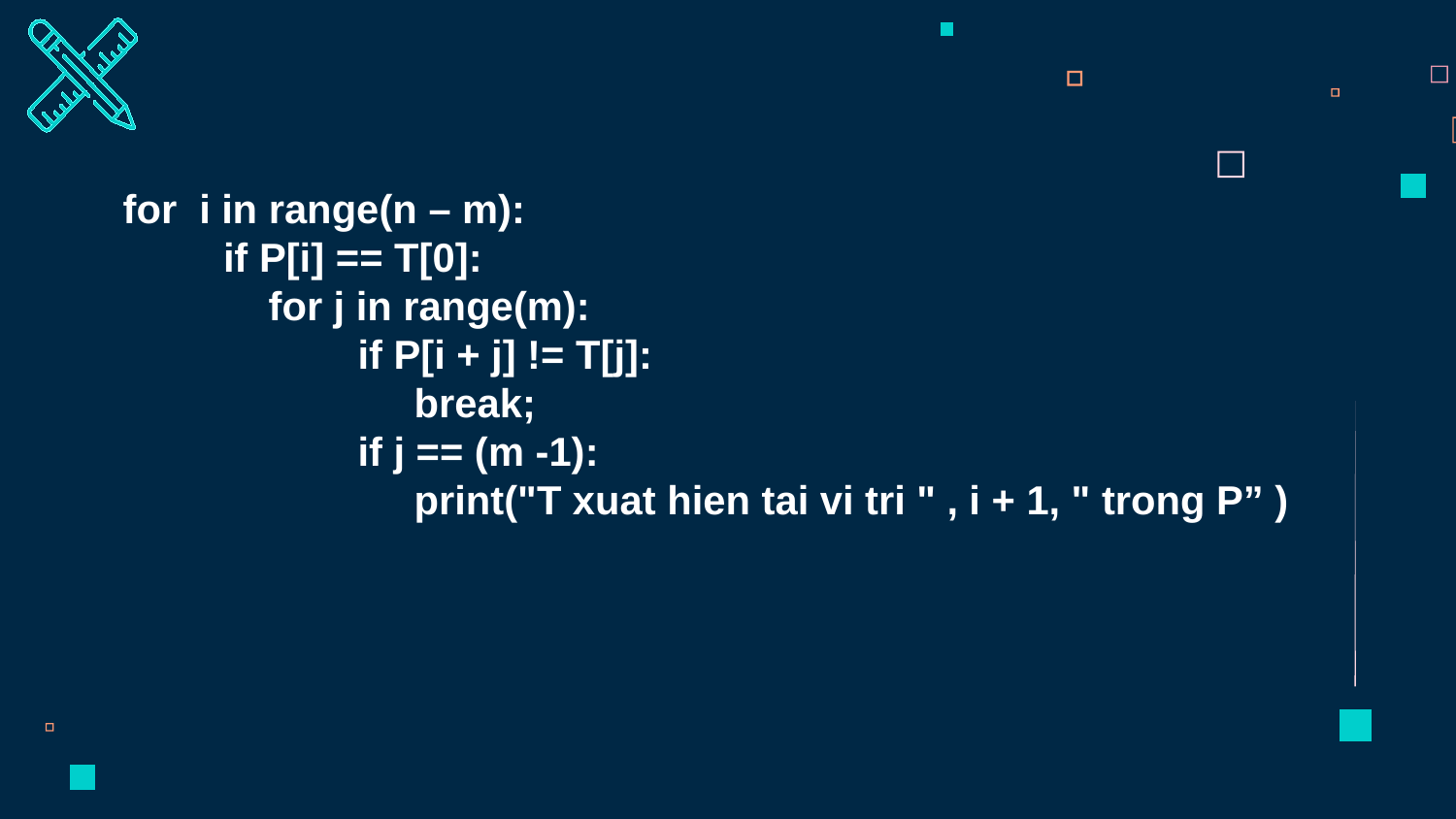

for  i in range(n – m):
         if P[i] == T[0]:
	for j in range(m):
	        if P[i + j] != T[j]:
		break;
	        if j == (m -1):
	        	print("T xuat hien tai vi tri " , i + 1, " trong P” )